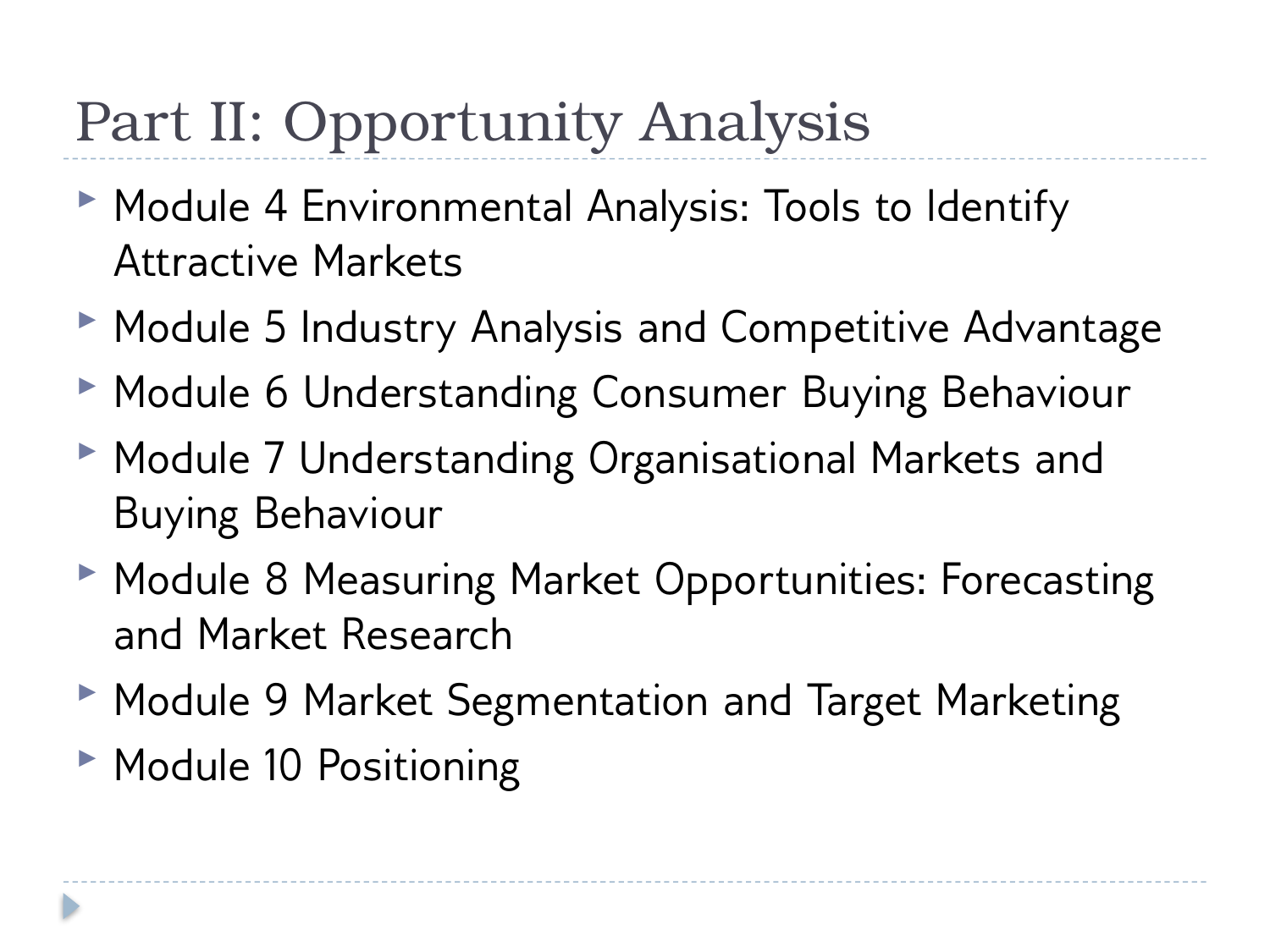

# Part II: Opportunity Analysis
Module 4 Environmental Analysis: Tools to Identify Attractive Markets
Module 5 Industry Analysis and Competitive Advantage
Module 6 Understanding Consumer Buying Behaviour
Module 7 Understanding Organisational Markets and Buying Behaviour
Module 8 Measuring Market Opportunities: Forecasting and Market Research
Module 9 Market Segmentation and Target Marketing
Module 10 Positioning